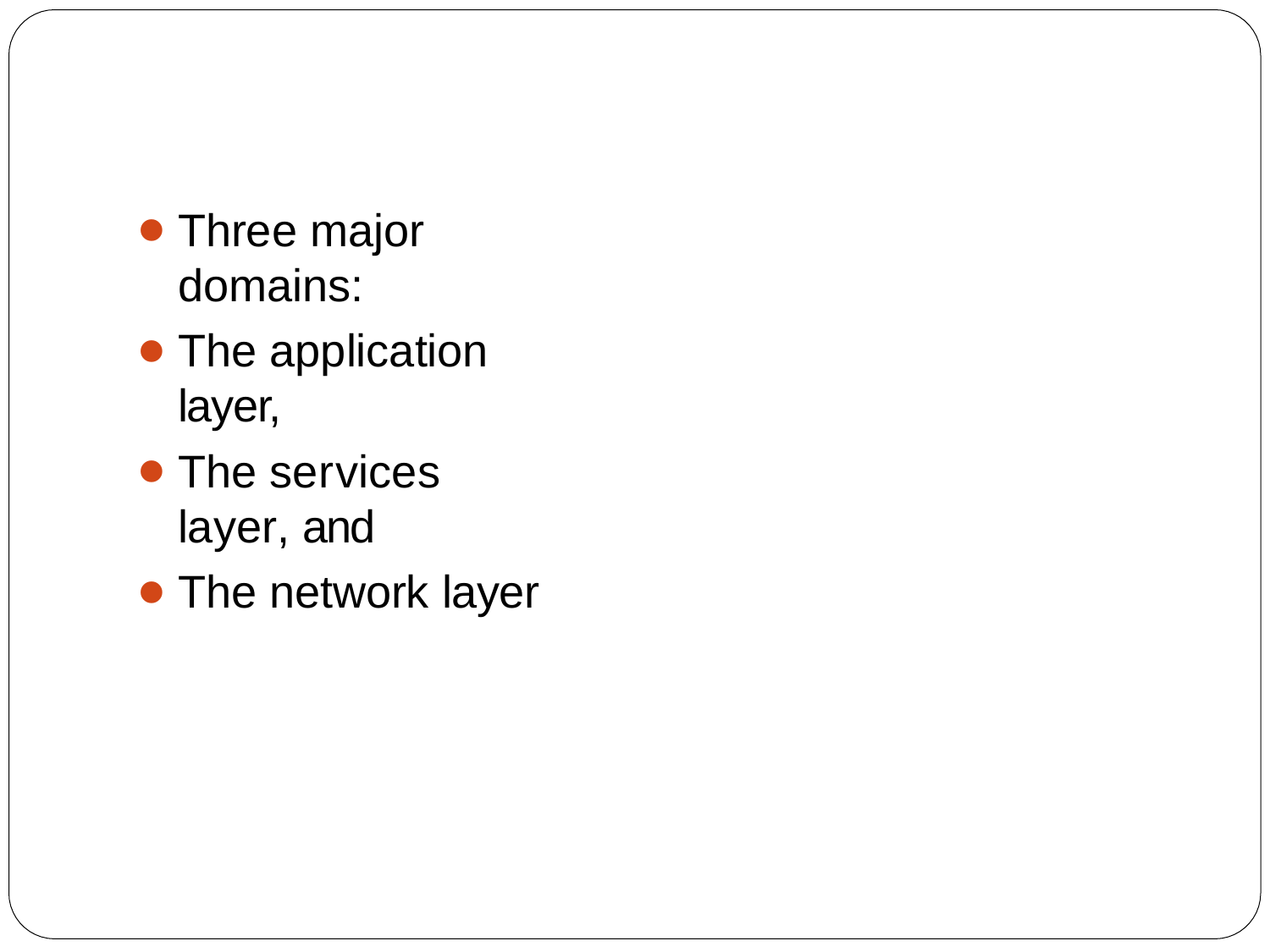

Three major domains:
The application layer,
The services layer, and
The network layer